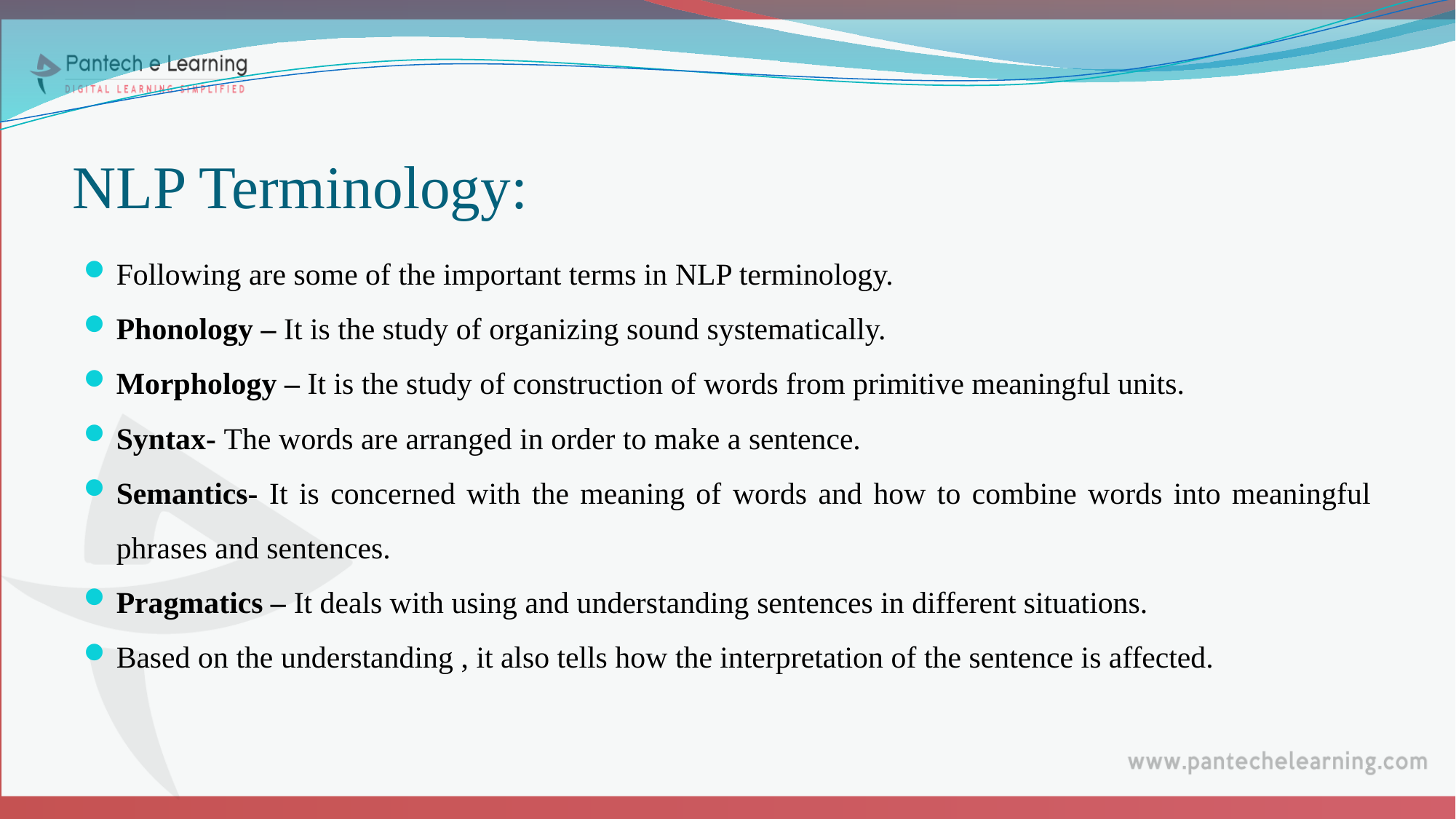

# NLP Terminology:
Following are some of the important terms in NLP terminology.
Phonology – It is the study of organizing sound systematically.
Morphology – It is the study of construction of words from primitive meaningful units.
Syntax- The words are arranged in order to make a sentence.
Semantics- It is concerned with the meaning of words and how to combine words into meaningful phrases and sentences.
Pragmatics – It deals with using and understanding sentences in different situations.
Based on the understanding , it also tells how the interpretation of the sentence is affected.